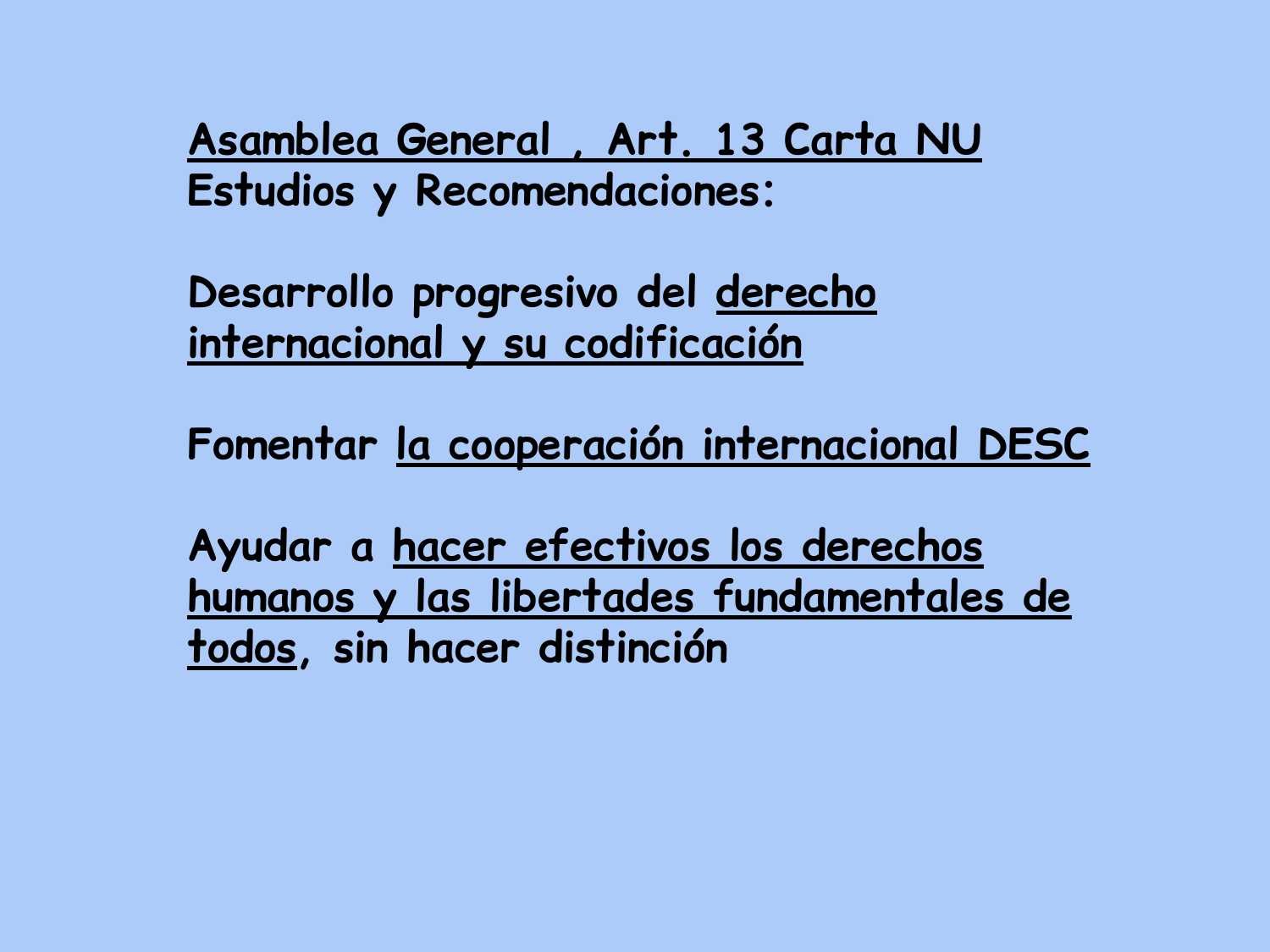

Asamblea General , Art. 13 Carta NU
Estudios y Recomendaciones:
Desarrollo progresivo del derecho internacional y su codificación

Fomentar la cooperación internacional DESC

Ayudar a hacer efectivos los derechos humanos y las libertades fundamentales de todos, sin hacer distinción